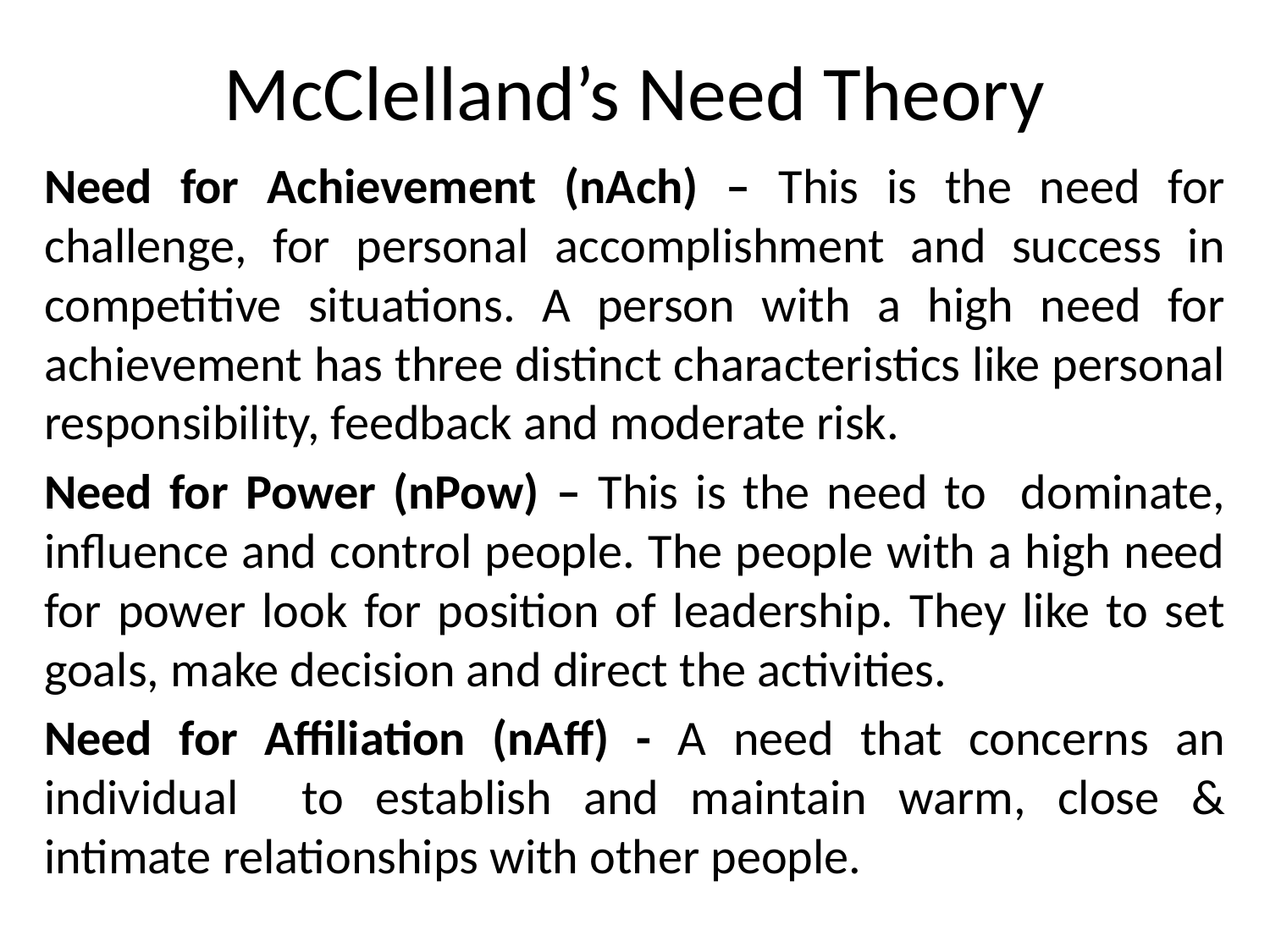

# McClelland’s Need Theory
Need for Achievement (nAch) – This is the need for challenge, for personal accomplishment and success in competitive situations. A person with a high need for achievement has three distinct characteristics like personal responsibility, feedback and moderate risk.
Need for Power (nPow) – This is the need to  dominate, influence and control people. The people with a high need for power look for position of leadership. They like to set goals, make decision and direct the activities.
Need for Affiliation (nAff) - A need that concerns an individual  to establish and maintain warm, close & intimate relationships with other people.